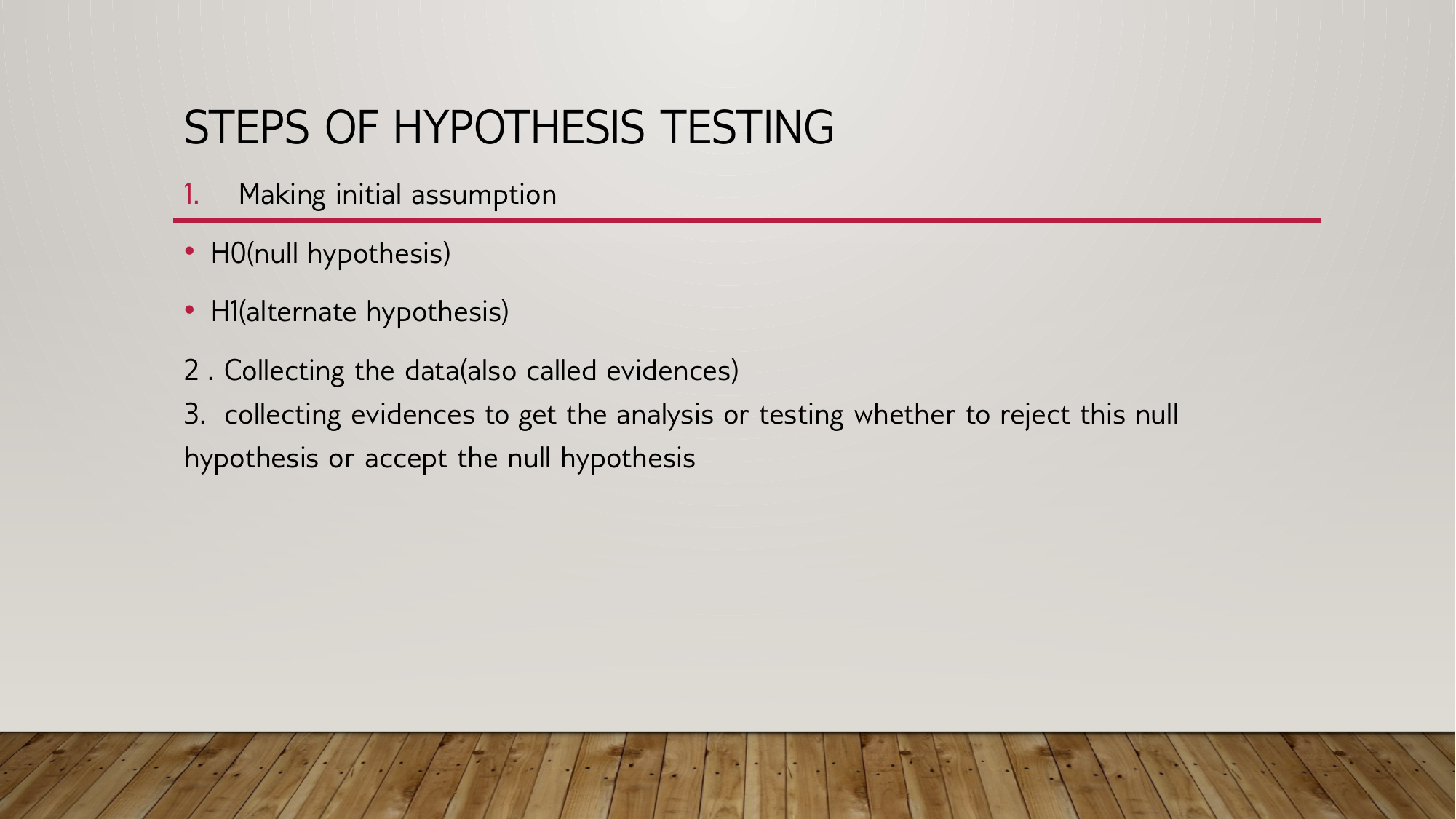

# Steps of hypothesis testing
Making initial assumption
H0(null hypothesis)
H1(alternate hypothesis)
2 . Collecting the data(also called evidences)
3.  collecting evidences to get the analysis or testing whether to reject this null hypothesis or accept the null hypothesis